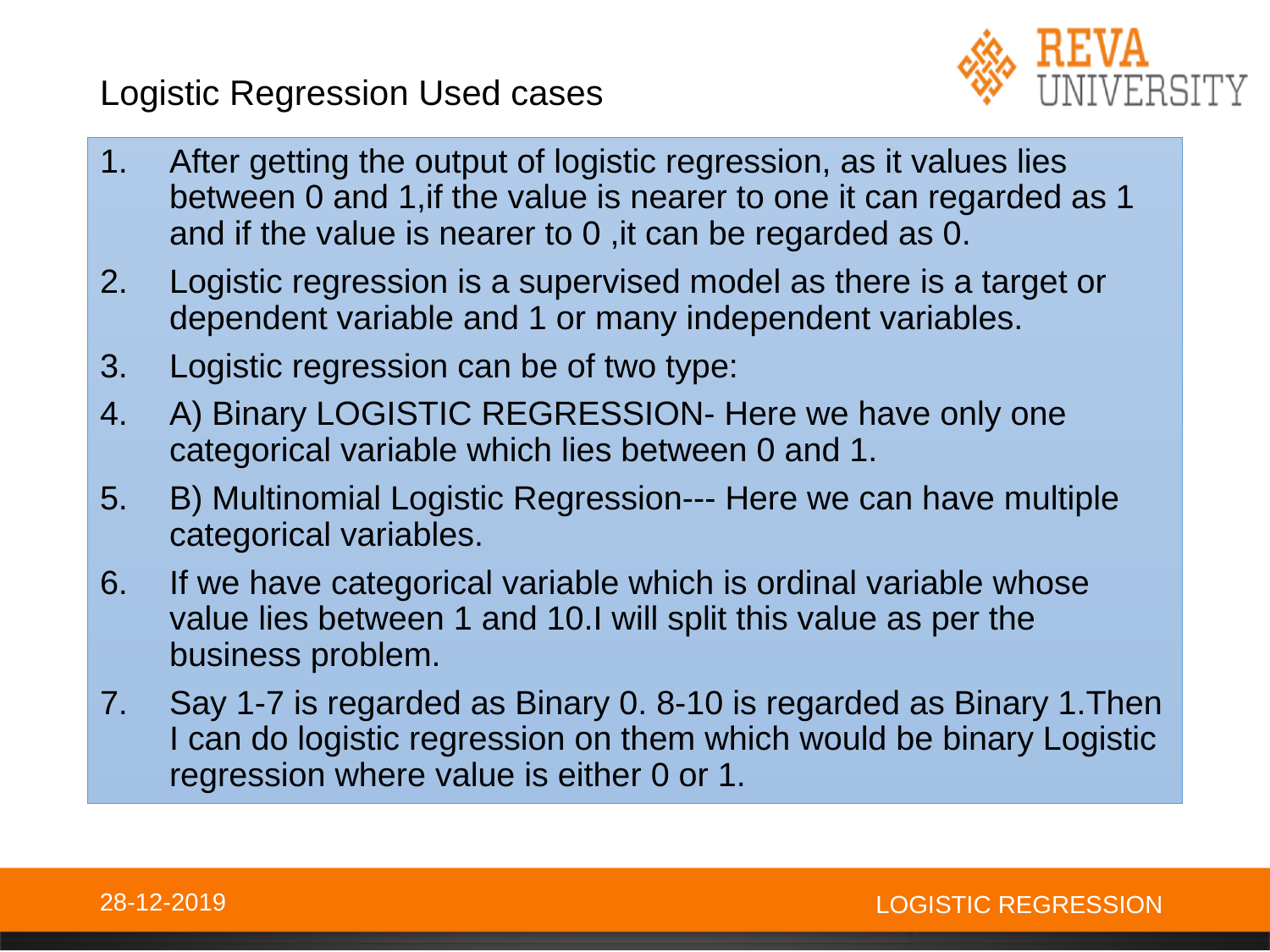

# Logistic Regression Used cases
After getting the output of logistic regression, as it values lies between 0 and 1,if the value is nearer to one it can regarded as 1 and if the value is nearer to 0 ,it can be regarded as 0.
Logistic regression is a supervised model as there is a target or dependent variable and 1 or many independent variables.
Logistic regression can be of two type:
A) Binary LOGISTIC REGRESSION- Here we have only one categorical variable which lies between 0 and 1.
B) Multinomial Logistic Regression--- Here we can have multiple categorical variables.
If we have categorical variable which is ordinal variable whose value lies between 1 and 10.I will split this value as per the business problem.
Say 1-7 is regarded as Binary 0. 8-10 is regarded as Binary 1.Then I can do logistic regression on them which would be binary Logistic regression where value is either 0 or 1.
28-12-2019
LOGISTIC REGRESSION